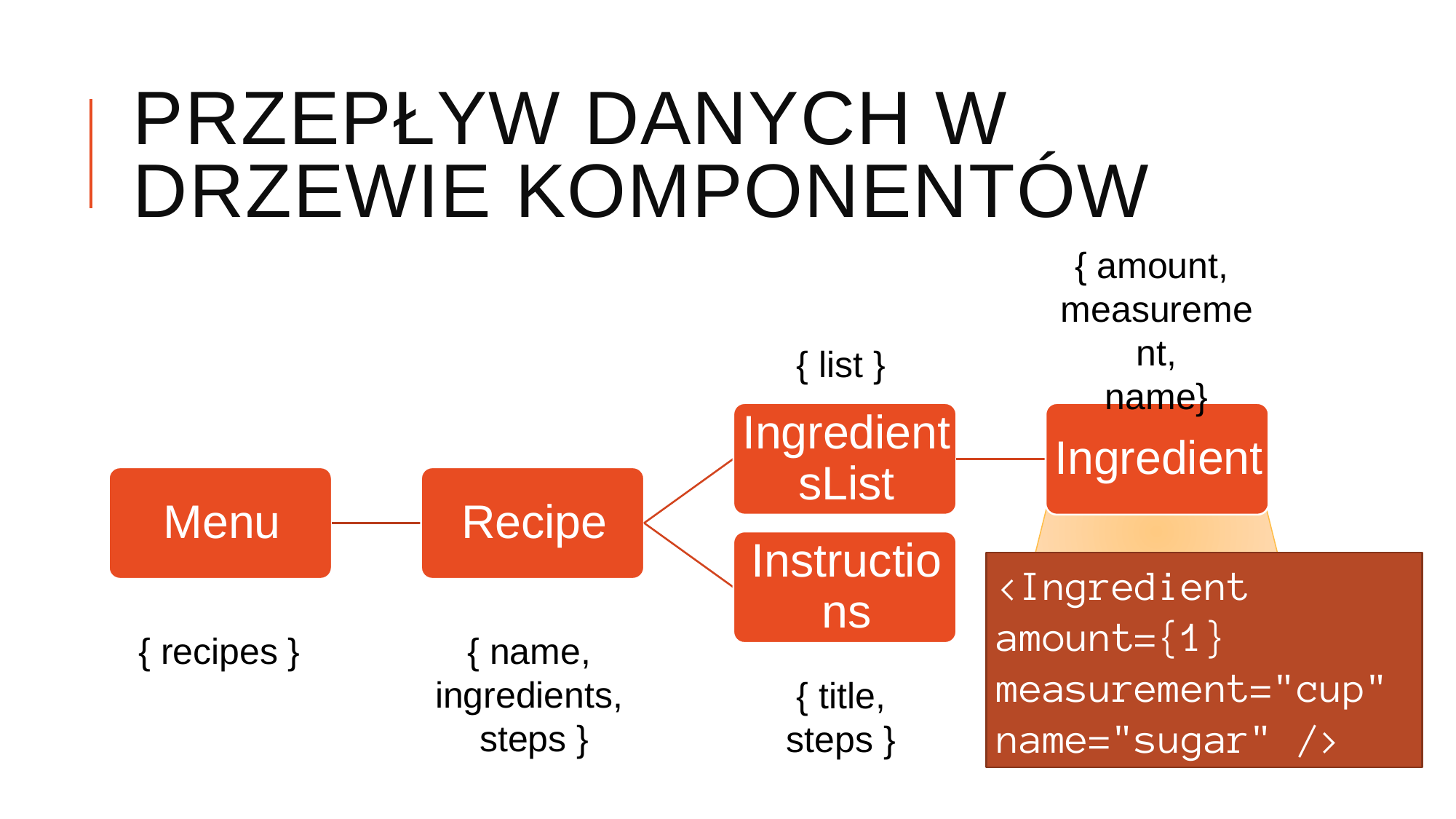

# Przepływ danych w drzewie komponentów
{ amount,
measurement,
name}
{ list }
Menu

Recipe

IngredientsList

Ingredient

Instructions

<Ingredient amount={1} measurement="cup" name="sugar" />
{ name,
ingredients,
steps }
{ recipes }
{ title,
steps }